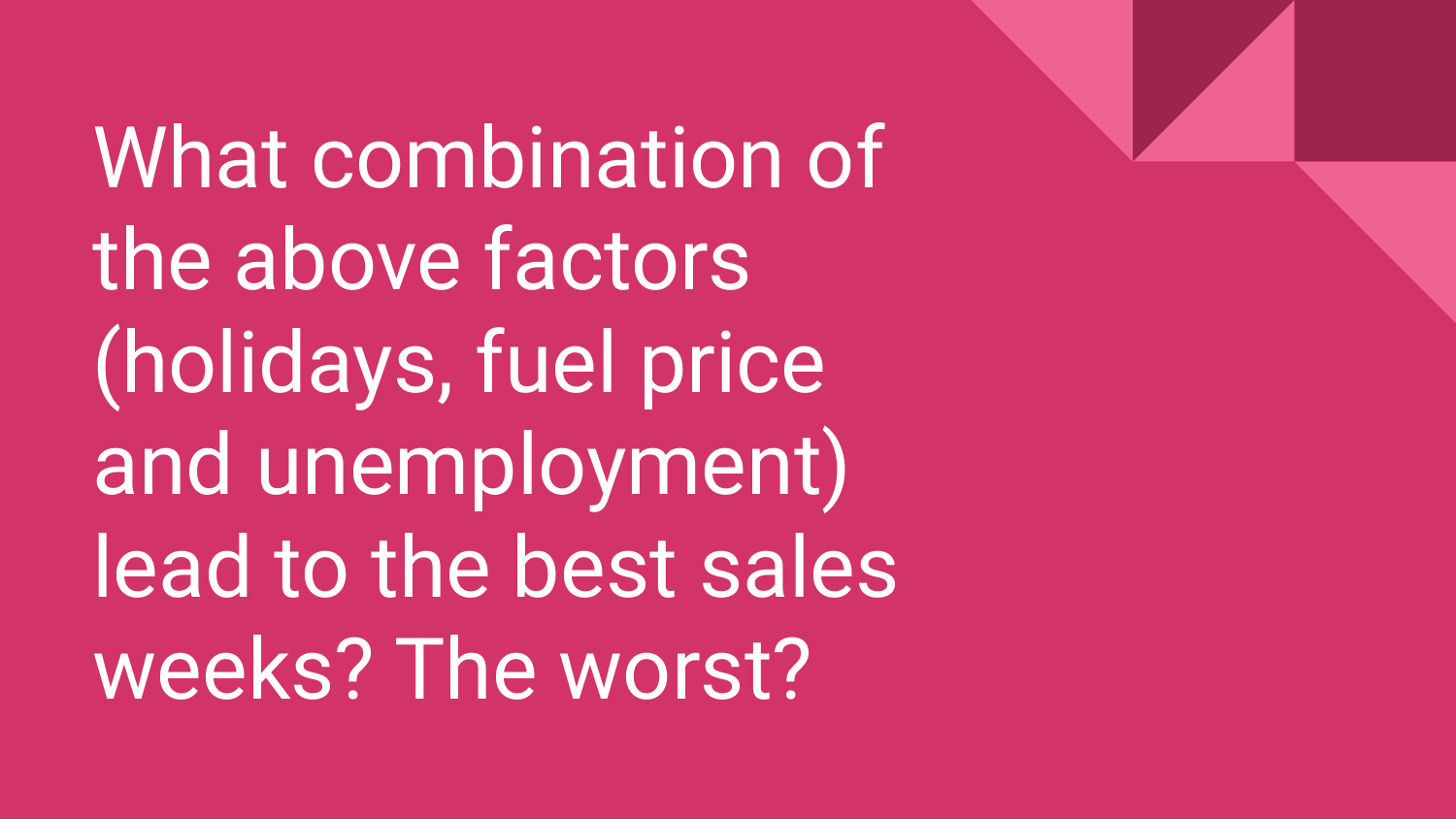

# What combination of the above factors (holidays, fuel price and unemployment) lead to the best sales weeks? The worst?